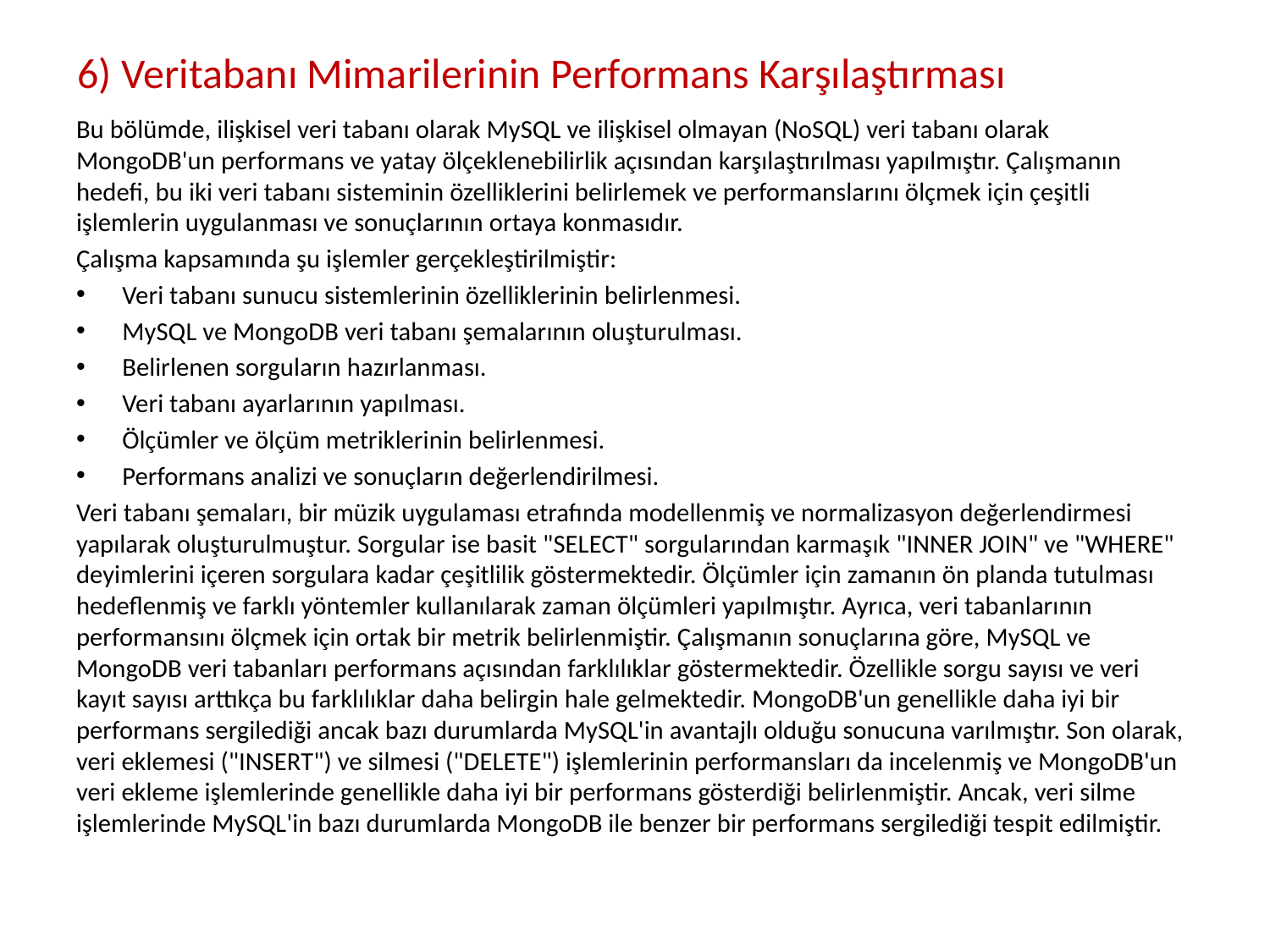

# 6) Veritabanı Mimarilerinin Performans Karşılaştırması
Bu bölümde, ilişkisel veri tabanı olarak MySQL ve ilişkisel olmayan (NoSQL) veri tabanı olarak MongoDB'un performans ve yatay ölçeklenebilirlik açısından karşılaştırılması yapılmıştır. Çalışmanın hedefi, bu iki veri tabanı sisteminin özelliklerini belirlemek ve performanslarını ölçmek için çeşitli işlemlerin uygulanması ve sonuçlarının ortaya konmasıdır.
Çalışma kapsamında şu işlemler gerçekleştirilmiştir:
Veri tabanı sunucu sistemlerinin özelliklerinin belirlenmesi.
MySQL ve MongoDB veri tabanı şemalarının oluşturulması.
Belirlenen sorguların hazırlanması.
Veri tabanı ayarlarının yapılması.
Ölçümler ve ölçüm metriklerinin belirlenmesi.
Performans analizi ve sonuçların değerlendirilmesi.
Veri tabanı şemaları, bir müzik uygulaması etrafında modellenmiş ve normalizasyon değerlendirmesi yapılarak oluşturulmuştur. Sorgular ise basit "SELECT" sorgularından karmaşık "INNER JOIN" ve "WHERE" deyimlerini içeren sorgulara kadar çeşitlilik göstermektedir. Ölçümler için zamanın ön planda tutulması hedeflenmiş ve farklı yöntemler kullanılarak zaman ölçümleri yapılmıştır. Ayrıca, veri tabanlarının performansını ölçmek için ortak bir metrik belirlenmiştir. Çalışmanın sonuçlarına göre, MySQL ve MongoDB veri tabanları performans açısından farklılıklar göstermektedir. Özellikle sorgu sayısı ve veri kayıt sayısı arttıkça bu farklılıklar daha belirgin hale gelmektedir. MongoDB'un genellikle daha iyi bir performans sergilediği ancak bazı durumlarda MySQL'in avantajlı olduğu sonucuna varılmıştır. Son olarak, veri eklemesi ("INSERT") ve silmesi ("DELETE") işlemlerinin performansları da incelenmiş ve MongoDB'un veri ekleme işlemlerinde genellikle daha iyi bir performans gösterdiği belirlenmiştir. Ancak, veri silme işlemlerinde MySQL'in bazı durumlarda MongoDB ile benzer bir performans sergilediği tespit edilmiştir.